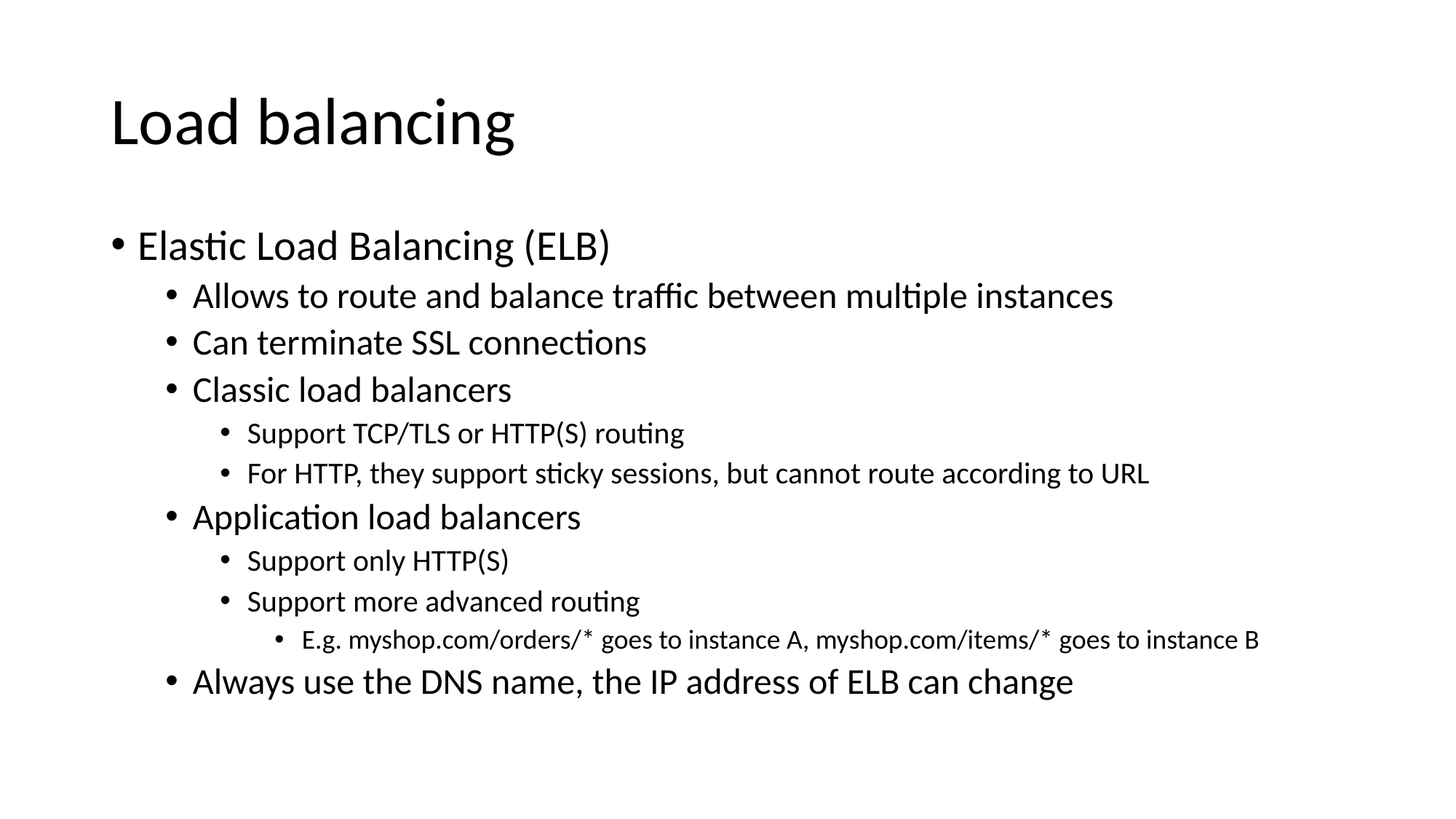

# Load balancing
Elastic Load Balancing (ELB)
Allows to route and balance traffic between multiple instances
Can terminate SSL connections
Classic load balancers
Support TCP/TLS or HTTP(S) routing
For HTTP, they support sticky sessions, but cannot route according to URL
Application load balancers
Support only HTTP(S)
Support more advanced routing
E.g. myshop.com/orders/* goes to instance A, myshop.com/items/* goes to instance B
Always use the DNS name, the IP address of ELB can change